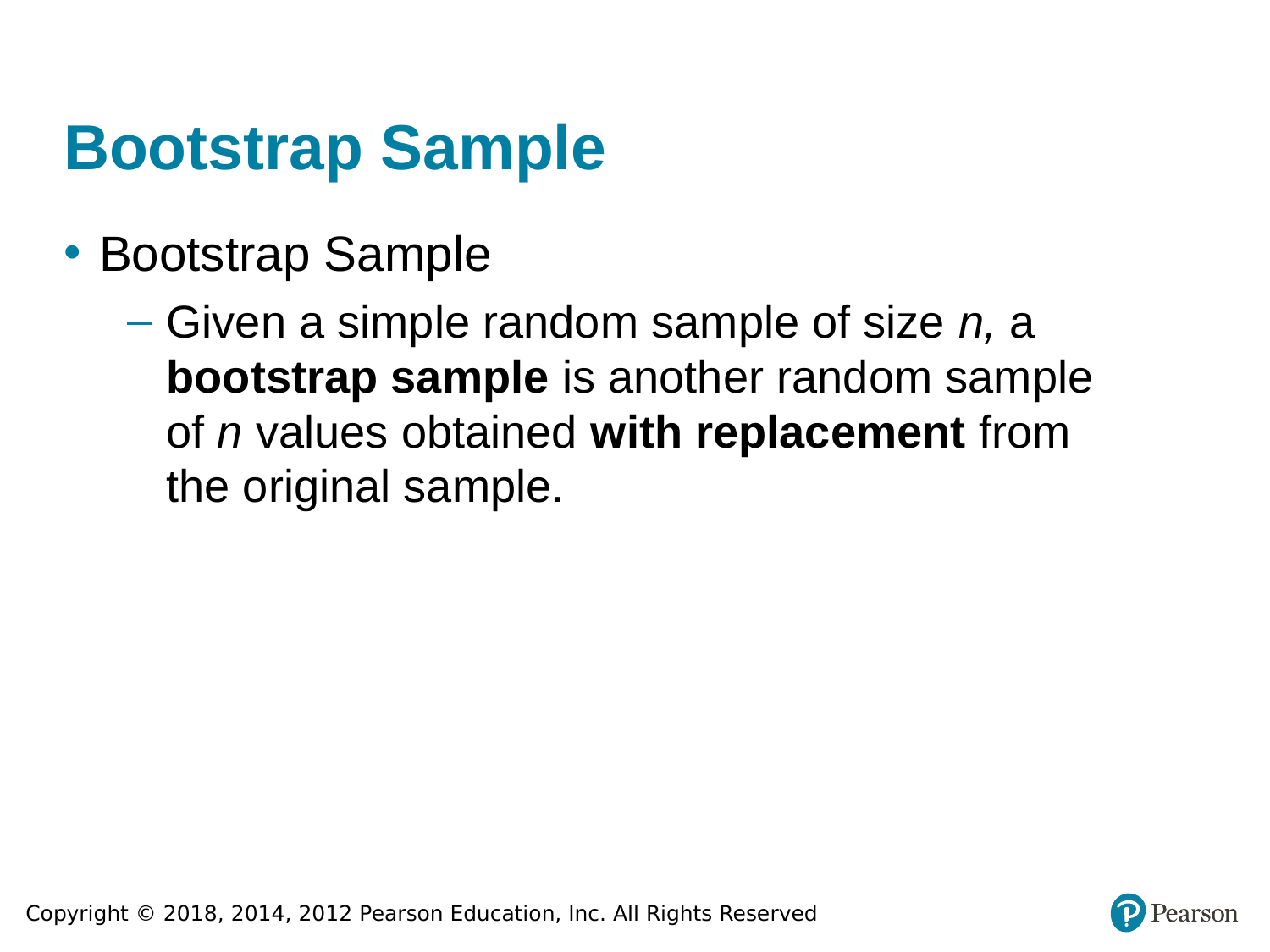

# Bootstrap Sample
Bootstrap Sample
Given a simple random sample of size n, a bootstrap sample is another random sample of n values obtained with replacement from the original sample.